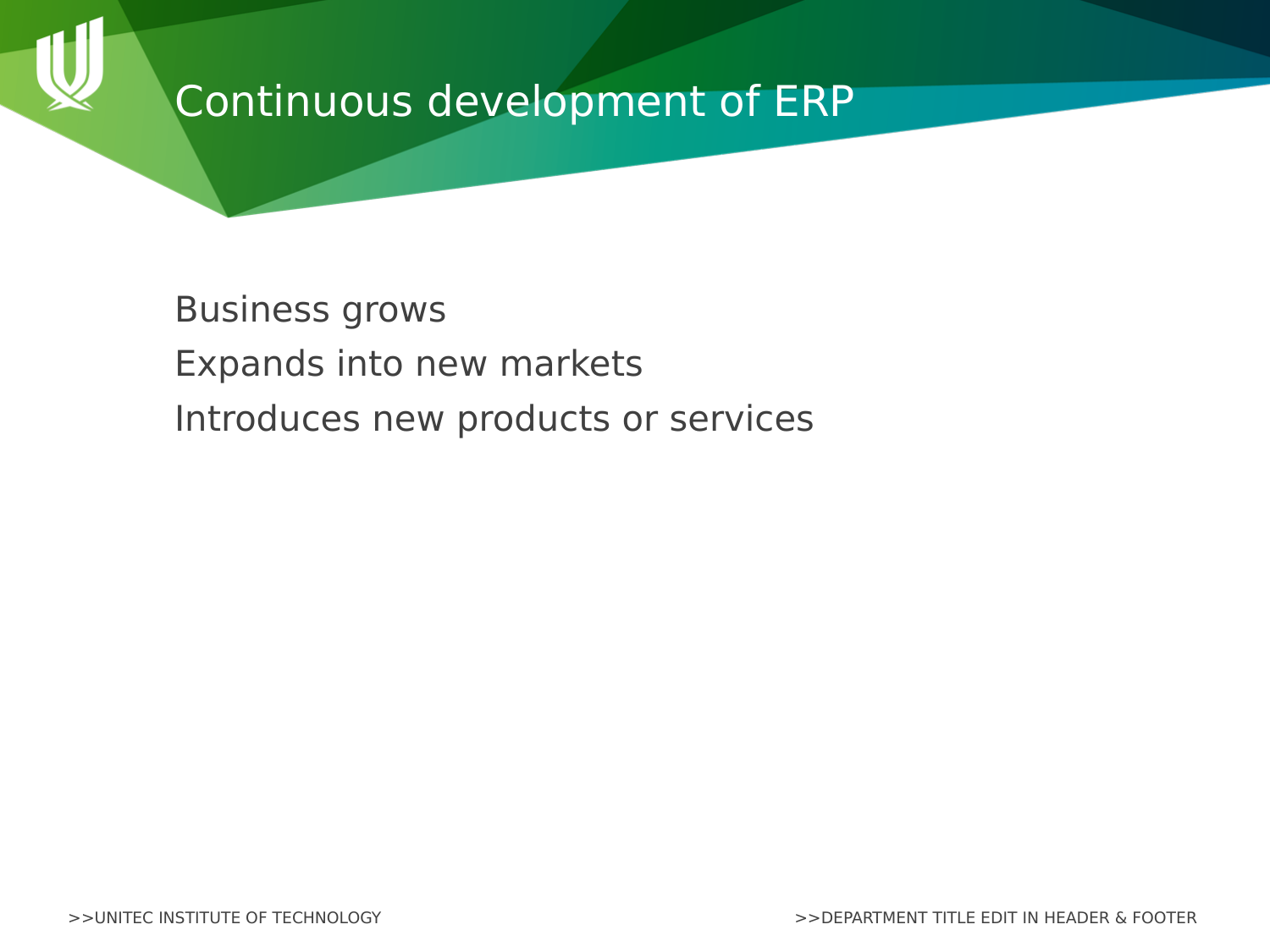

# Continuous development of ERP
Business grows
Expands into new markets
Introduces new products or services
>>DEPARTMENT TITLE EDIT IN HEADER & FOOTER